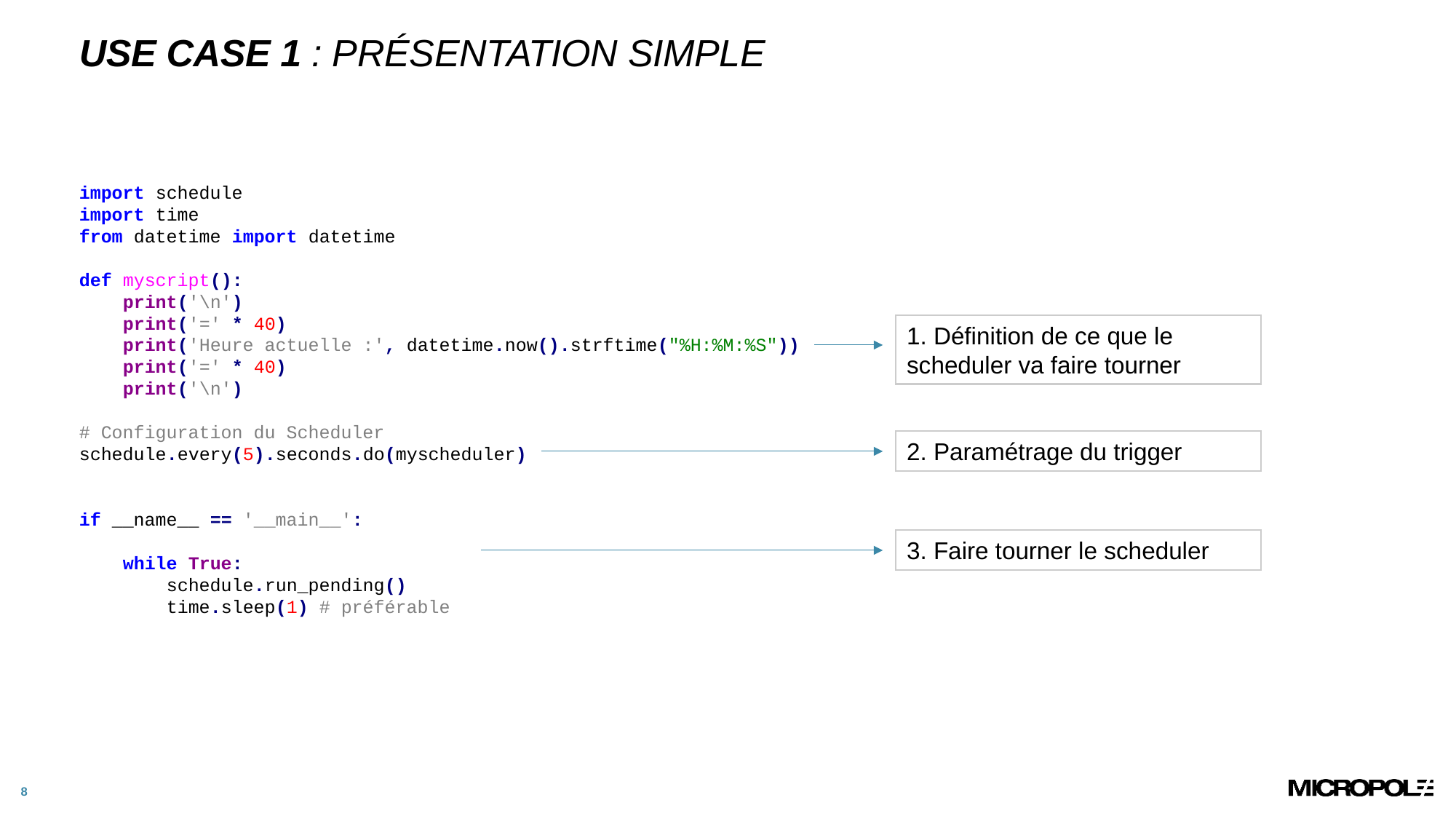

# Use case 1 : présentation simple
import schedule
import time
from datetime import datetime

def myscript():
    print('\n')
    print('=' * 40)
    print('Heure actuelle :', datetime.now().strftime("%H:%M:%S"))
    print('=' * 40)
    print('\n')

# Configuration du Scheduler
schedule.every(5).seconds.do(myscheduler)

if __name__ == '__main__':

    while True:
        schedule.run_pending()
        time.sleep(1) # préférable
1. Définition de ce que le scheduler va faire tourner
2. Paramétrage du trigger
3. Faire tourner le scheduler
8